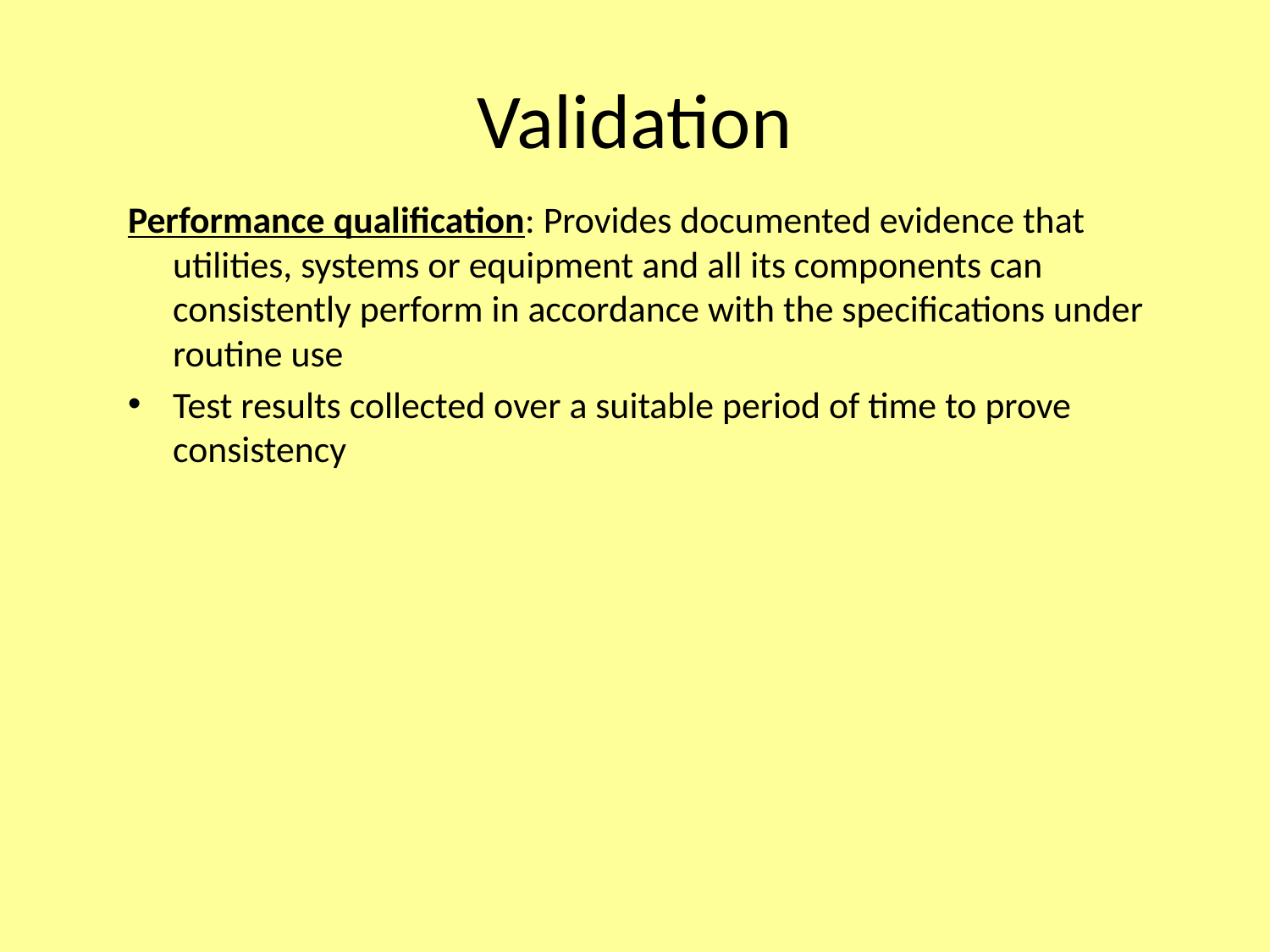

# Validation
Performance qualification: Provides documented evidence that utilities, systems or equipment and all its components can consistently perform in accordance with the specifications under routine use
Test results collected over a suitable period of time to prove consistency